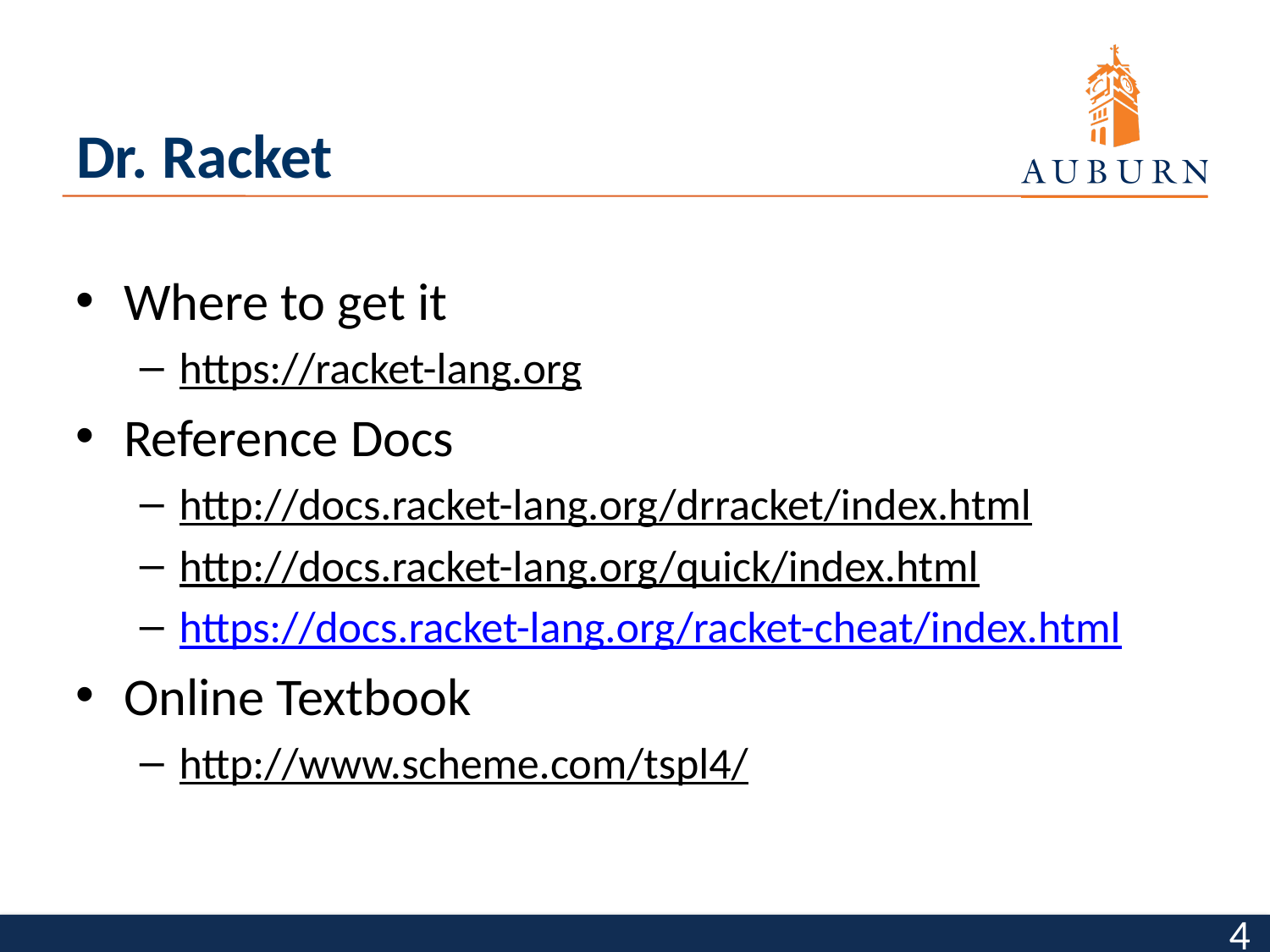

# Dr. Racket
Where to get it
https://racket-lang.org
Reference Docs
http://docs.racket-lang.org/drracket/index.html
http://docs.racket-lang.org/quick/index.html
https://docs.racket-lang.org/racket-cheat/index.html
Online Textbook
http://www.scheme.com/tspl4/
4